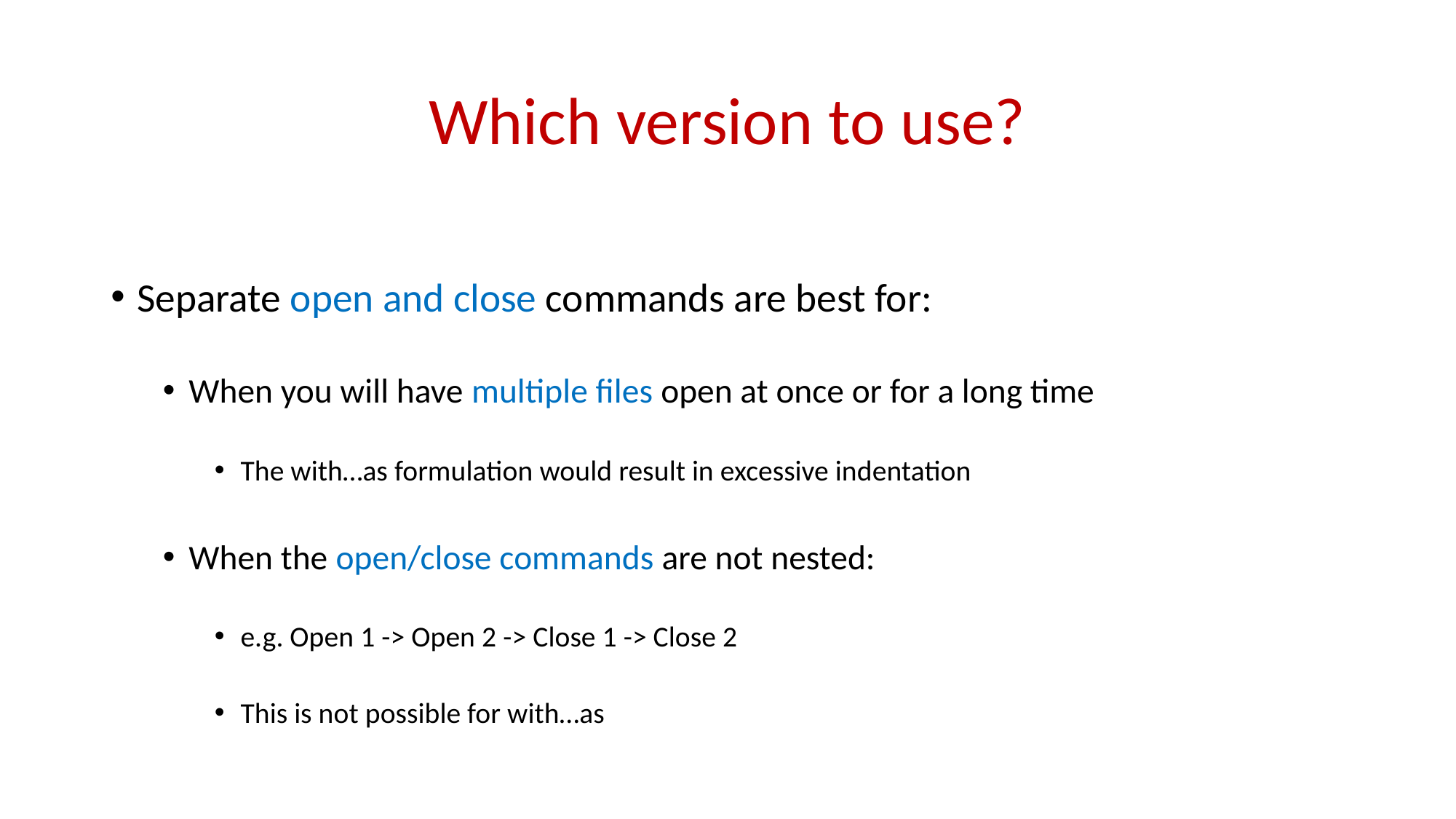

# Which version to use?
Separate open and close commands are best for:
When you will have multiple files open at once or for a long time
The with…as formulation would result in excessive indentation
When the open/close commands are not nested:
e.g. Open 1 -> Open 2 -> Close 1 -> Close 2
This is not possible for with…as